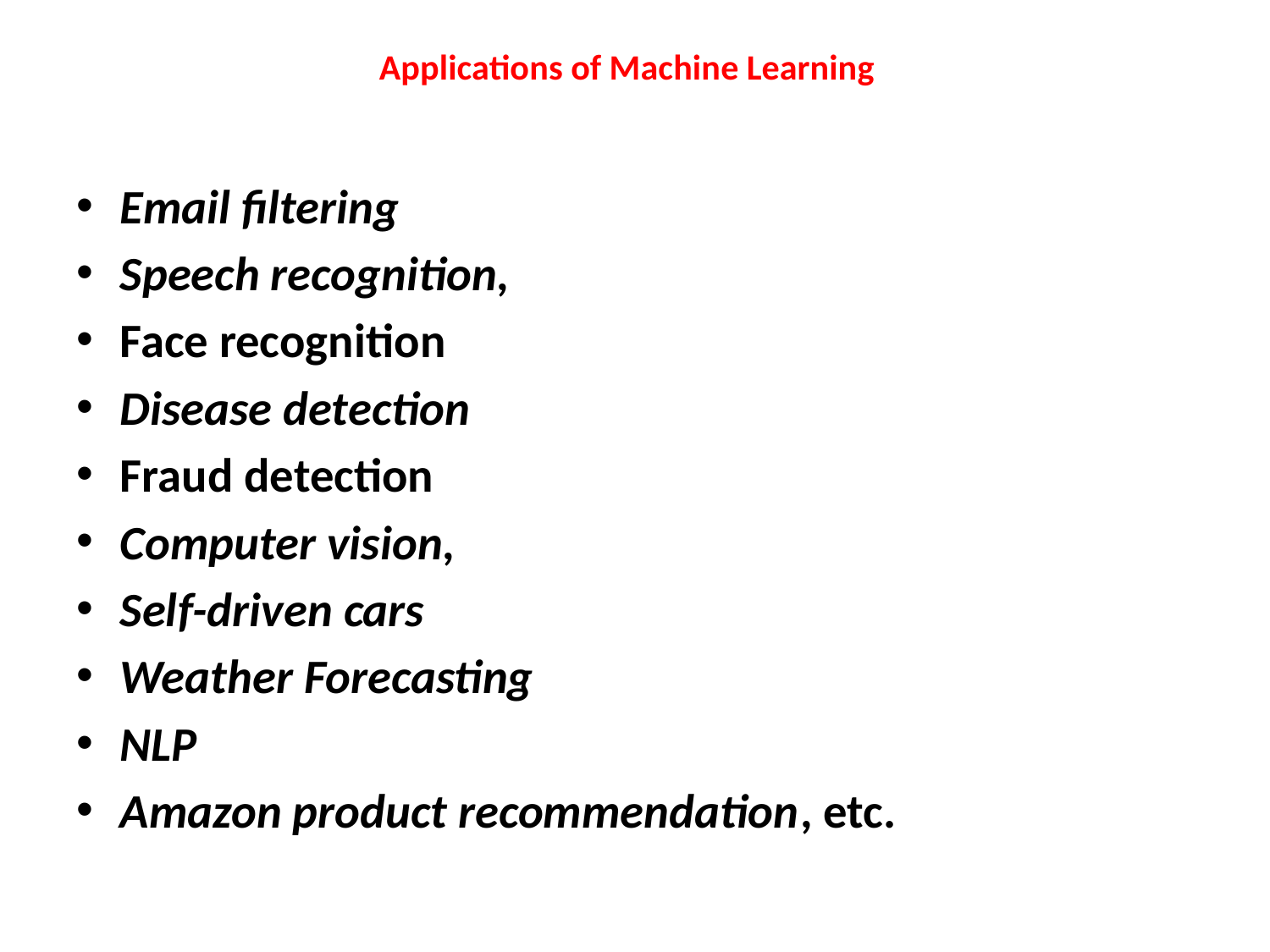

# Applications of Machine Learning
Email filtering
Speech recognition,
Face recognition
Disease detection
Fraud detection
Computer vision,
Self-driven cars
Weather Forecasting
NLP
Amazon product recommendation, etc.